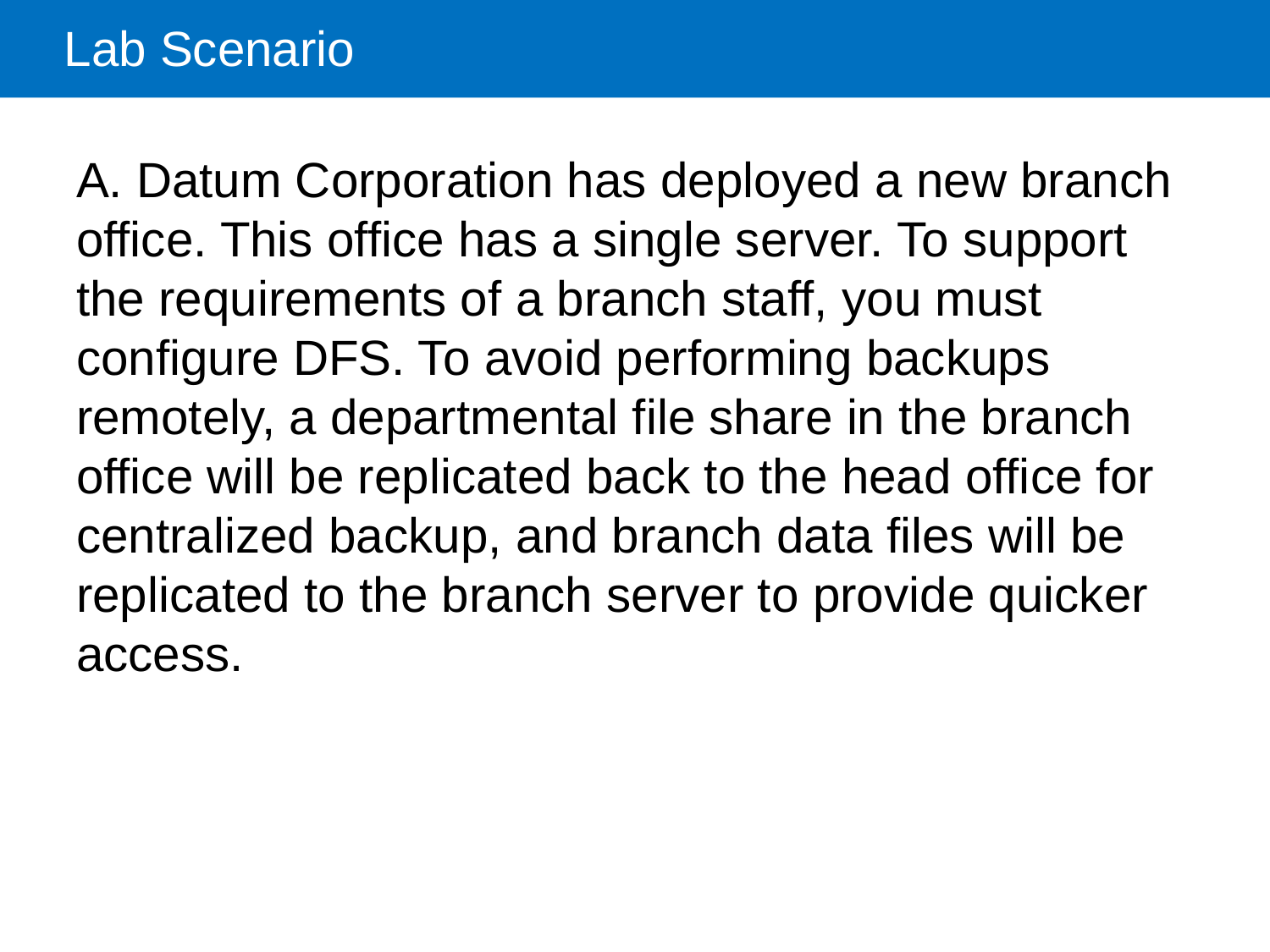

# Lab Scenario
A. Datum Corporation has deployed a new branch office. This office has a single server. To support the requirements of a branch staff, you must configure DFS. To avoid performing backups remotely, a departmental file share in the branch office will be replicated back to the head office for centralized backup, and branch data files will be replicated to the branch server to provide quicker access.